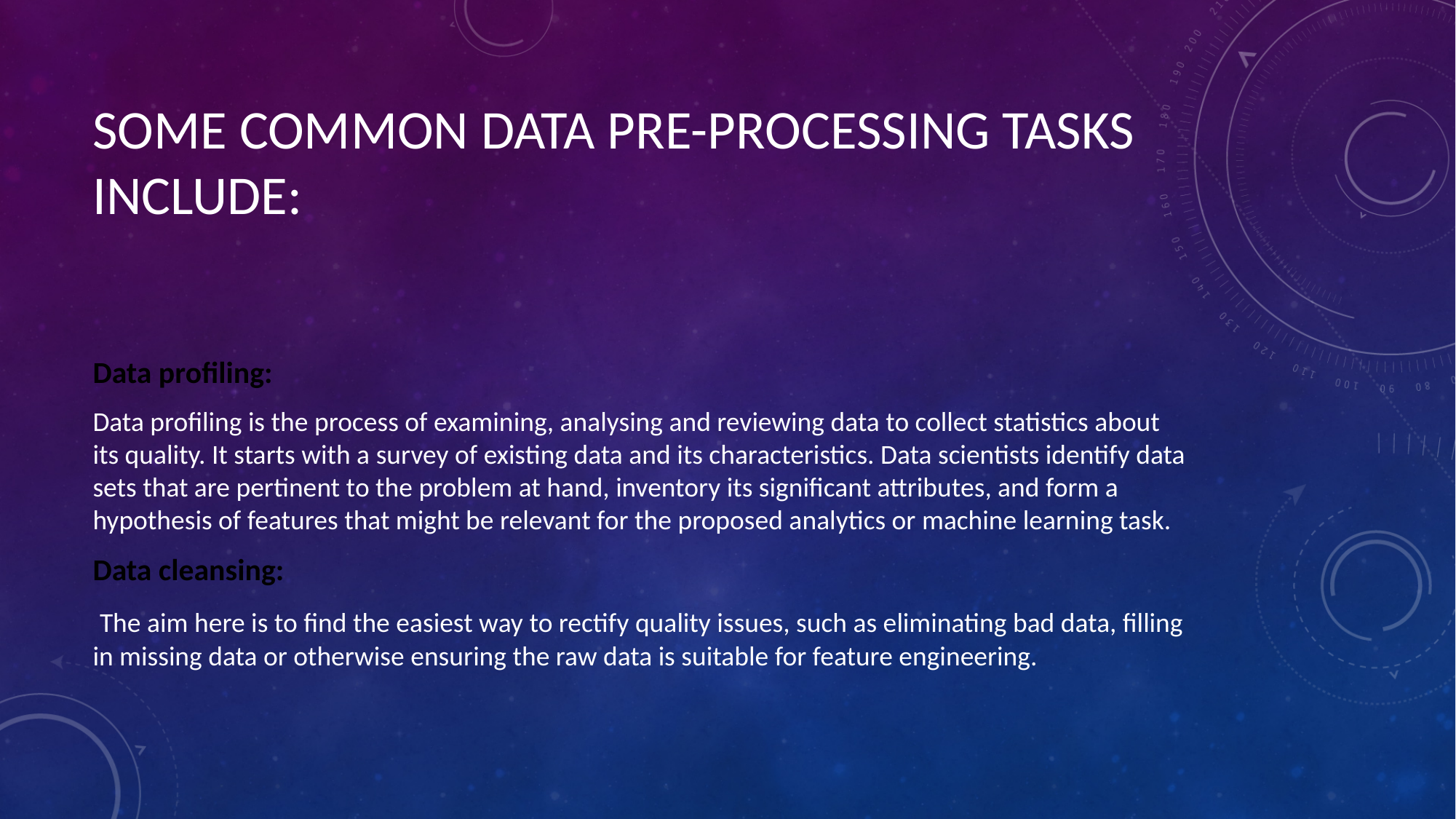

# Some common data pre-processing tasks include:
Data profiling:
Data profiling is the process of examining, analysing and reviewing data to collect statistics about its quality. It starts with a survey of existing data and its characteristics. Data scientists identify data sets that are pertinent to the problem at hand, inventory its significant attributes, and form a hypothesis of features that might be relevant for the proposed analytics or machine learning task.
Data cleansing:
 The aim here is to find the easiest way to rectify quality issues, such as eliminating bad data, filling in missing data or otherwise ensuring the raw data is suitable for feature engineering.